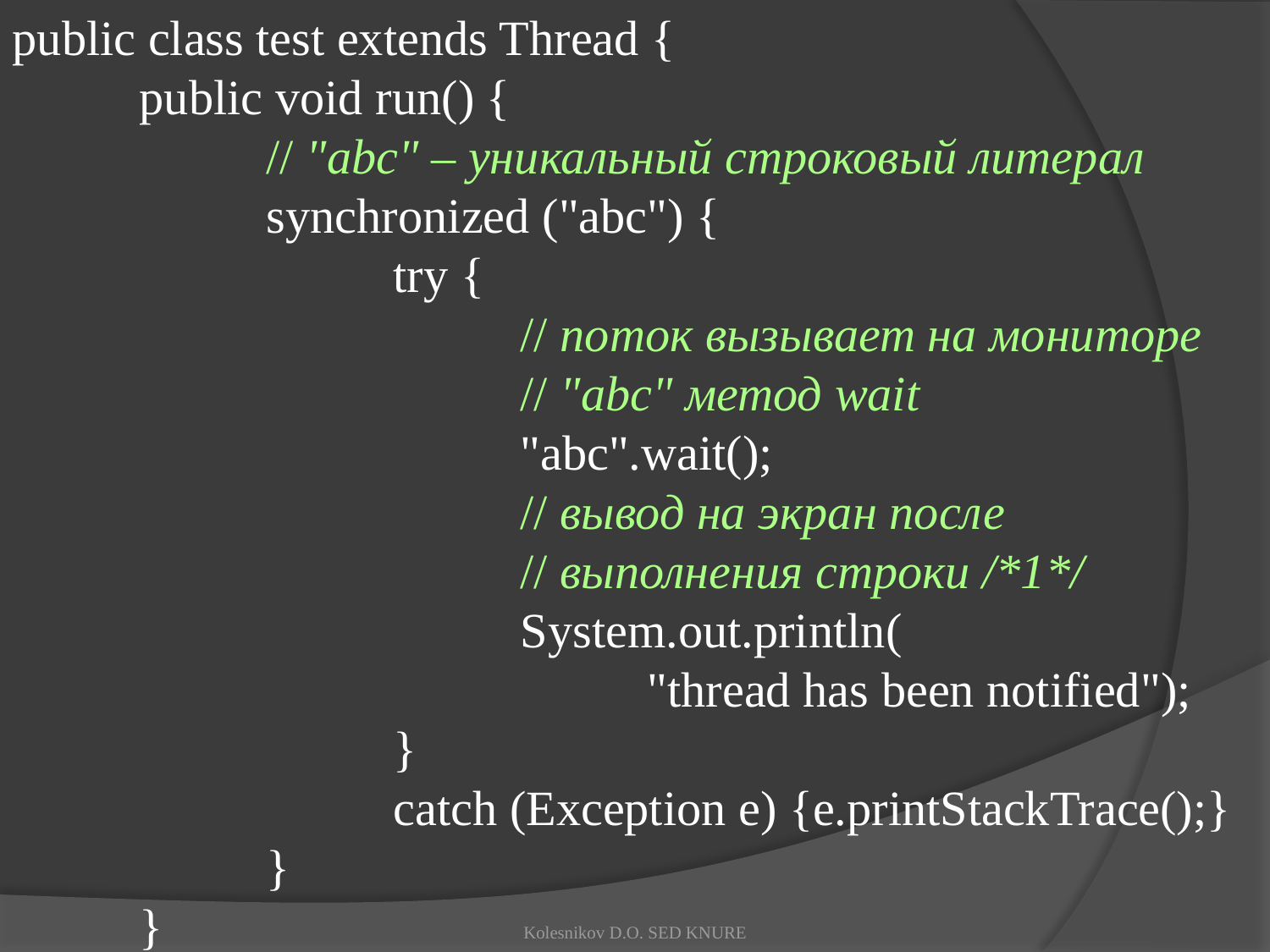

public class test extends Thread {
	public void run() {
		// "abc" – уникальный строковый литерал
		synchronized ("abc") {
			try {
				// поток вызывает на мониторе
				// "abc" метод wait
				"abc".wait();
				// вывод на экран после
				// выполнения строки /*1*/
				System.out.println(
					"thread has been notified");
			}
			catch (Exception e) {e.printStackTrace();}
		}
	}
Kolesnikov D.O. SED KNURE